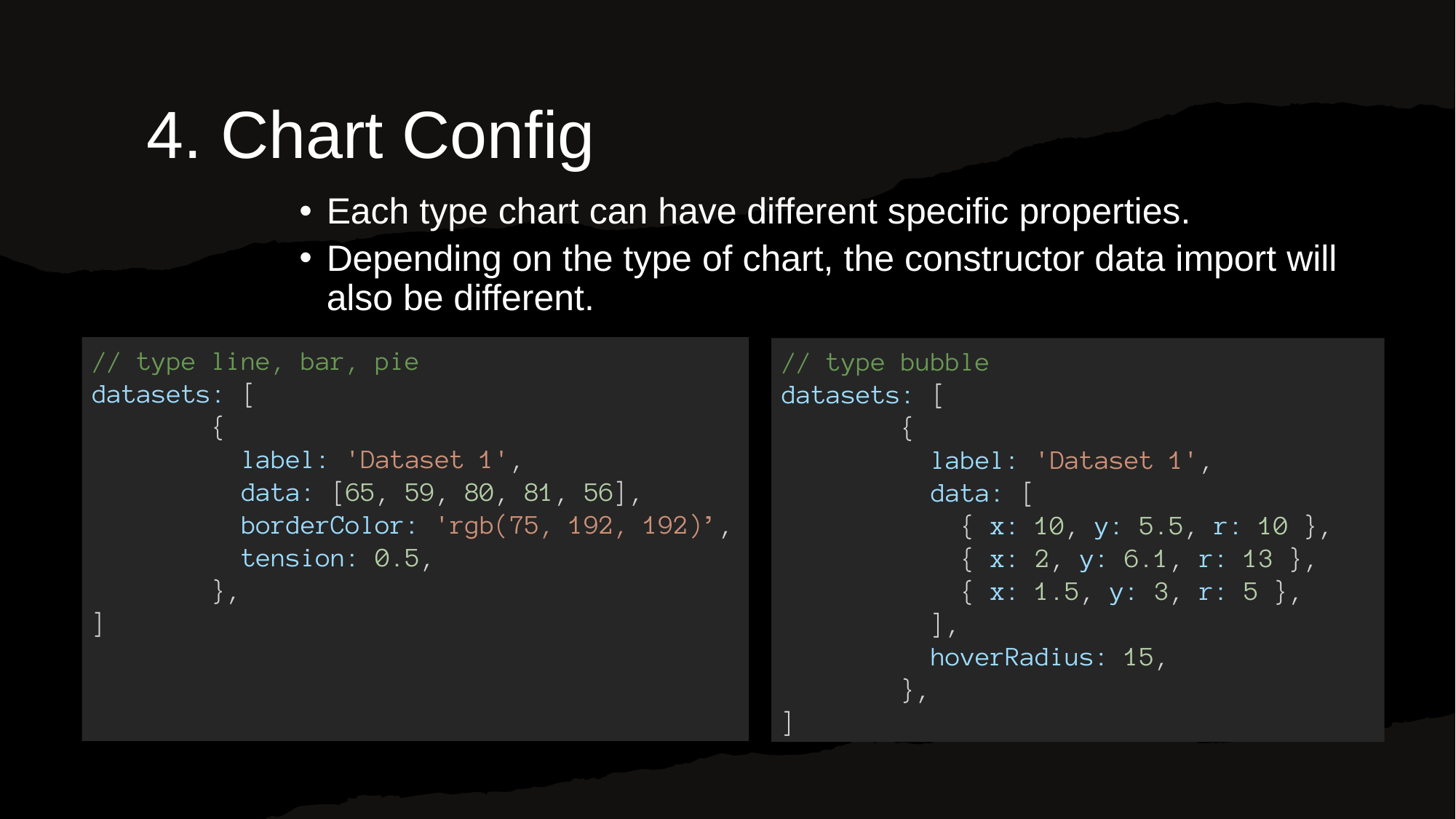

4. Chart Config

Each type chart can have different specific properties.
Depending on the type of chart, the constructor data import will also be different.
// type line, bar, pie
datasets: [
        {
          label: 'Dataset 1',
          data: [65, 59, 80, 81, 56],
          borderColor: 'rgb(75, 192, 192)’,
          tension: 0.5,
        },
]

// type bubble
datasets: [
        {
          label: 'Dataset 1',
          data: [
            { x: 10, y: 5.5, r: 10 },
            { x: 2, y: 6.1, r: 13 },
            { x: 1.5, y: 3, r: 5 },
          ],
          hoverRadius: 15,
        },
]